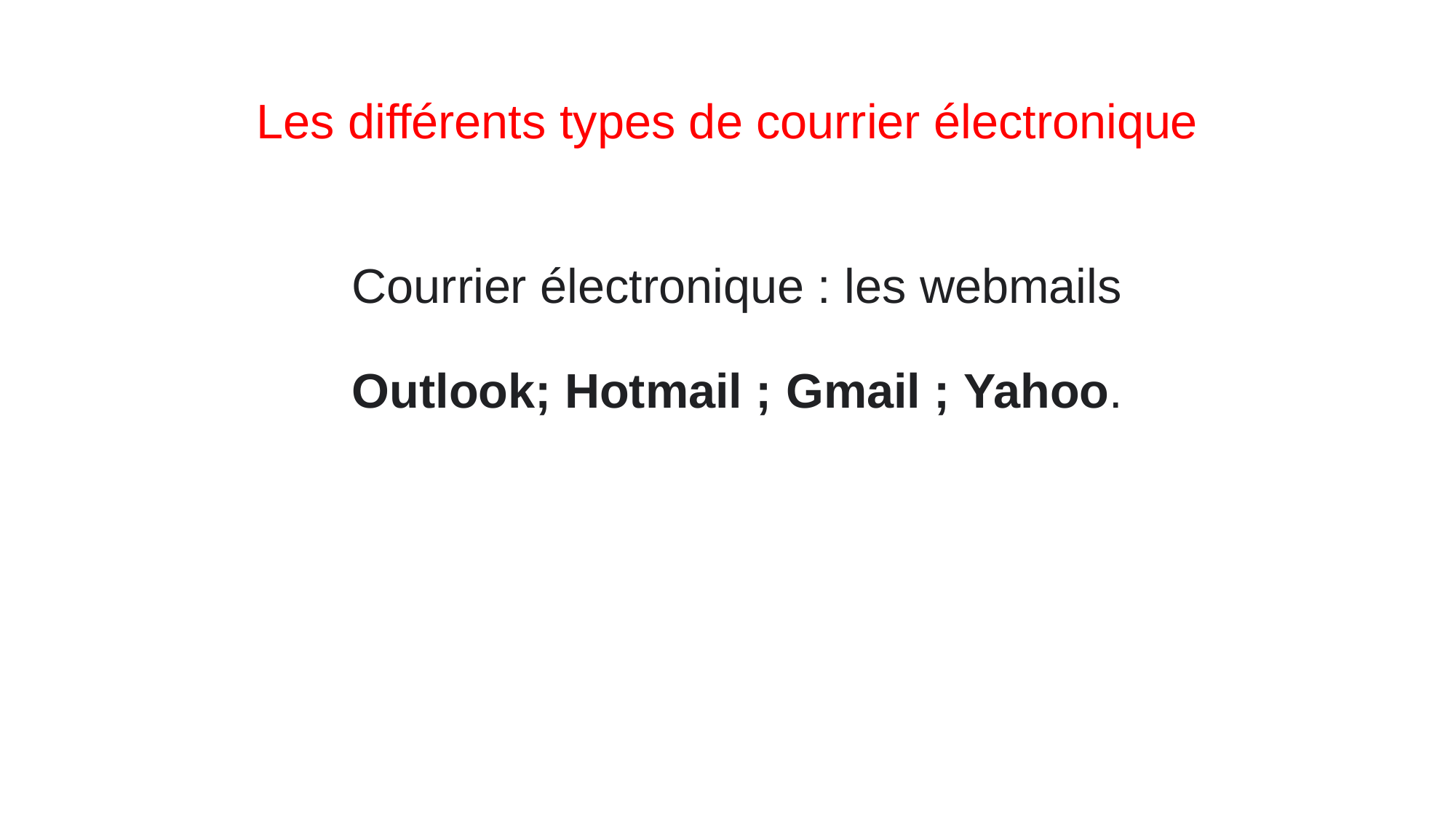

# Les différents types de courrier électronique
Courrier électronique : les webmails
Outlook; Hotmail ; Gmail ; Yahoo.